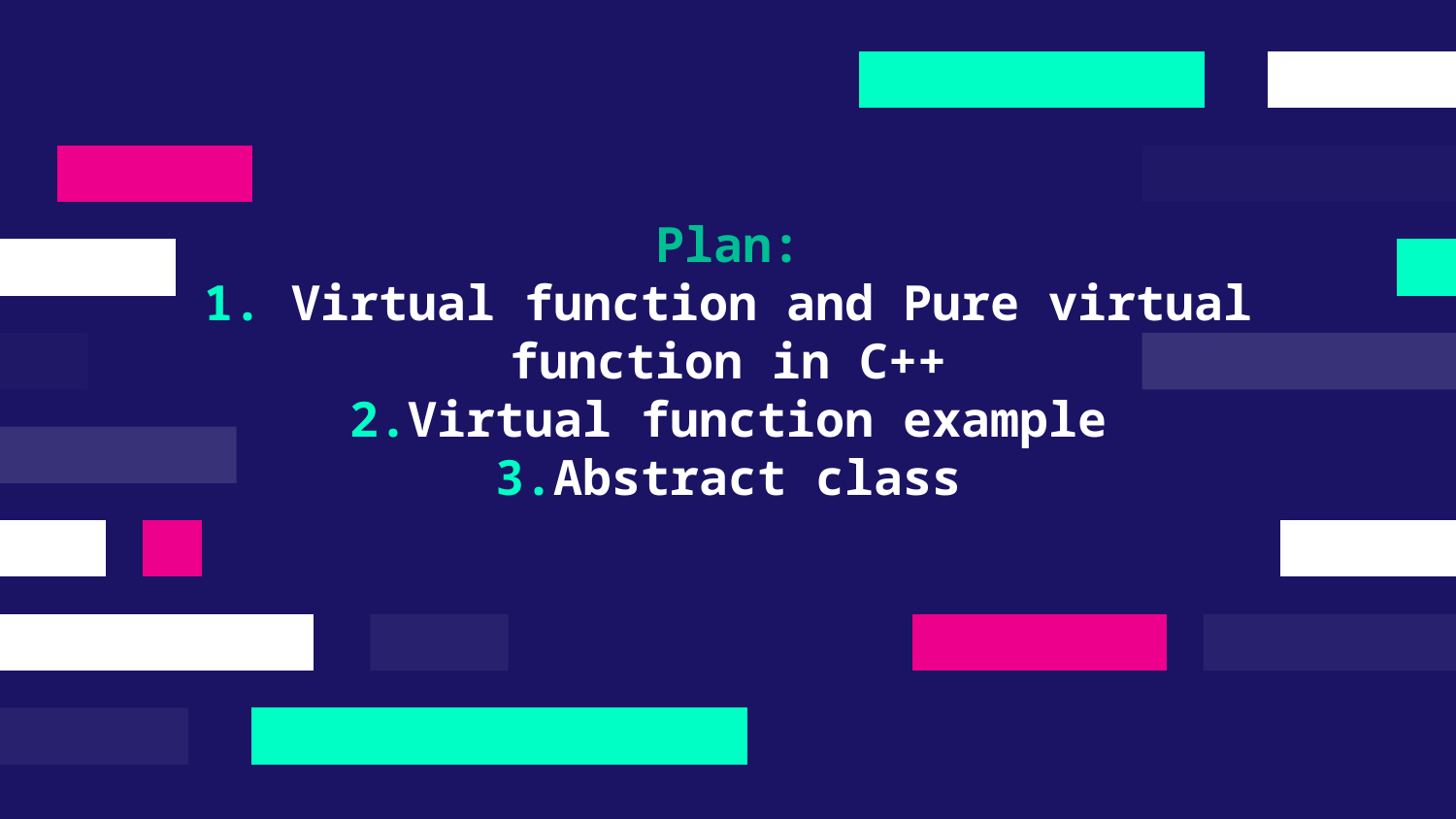

# Plan: 1. Virtual function and Pure virtual function in C++ 2.Virtual function example 3.Abstract class